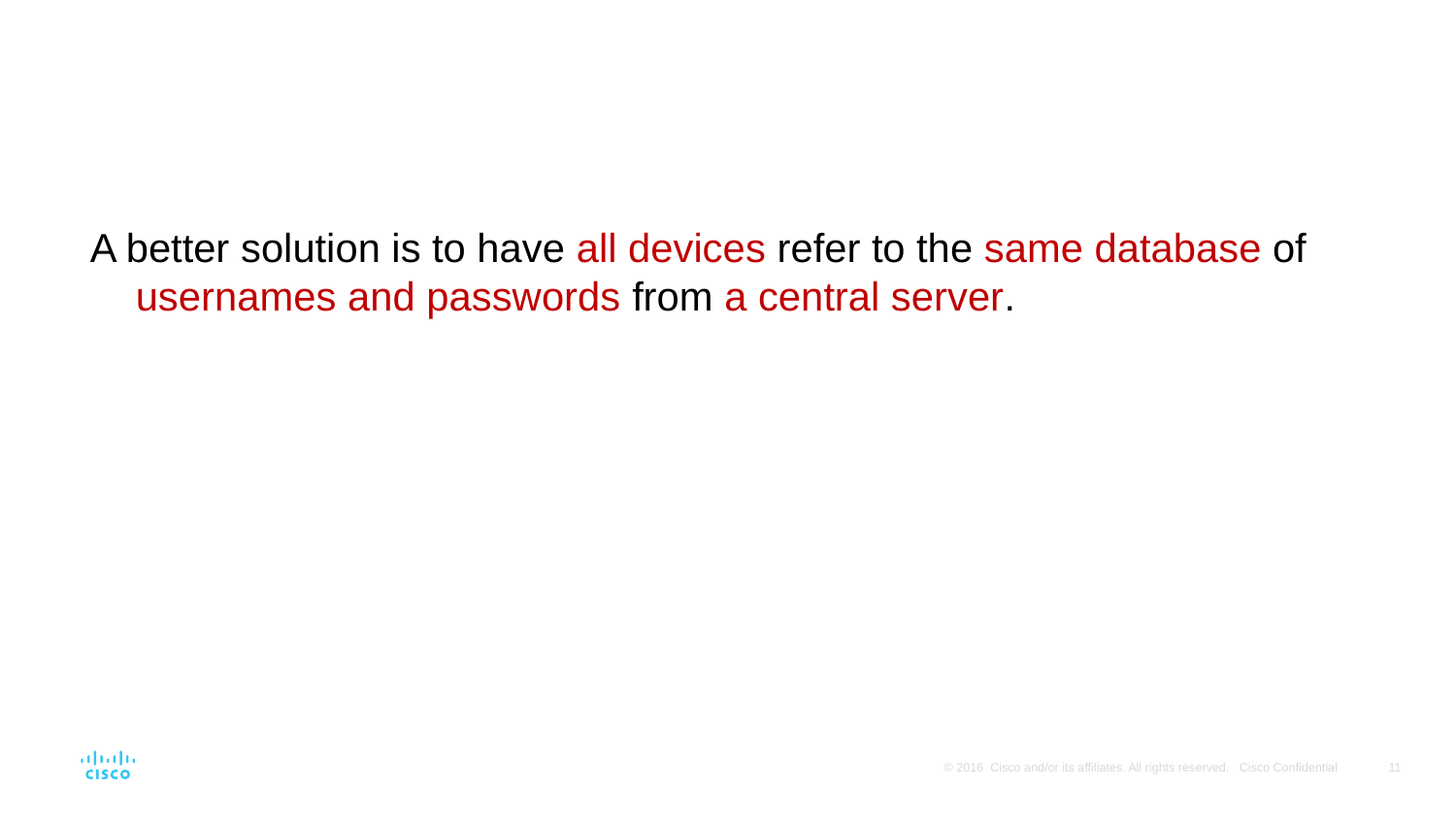

#
A better solution is to have all devices refer to the same database of usernames and passwords from a central server.